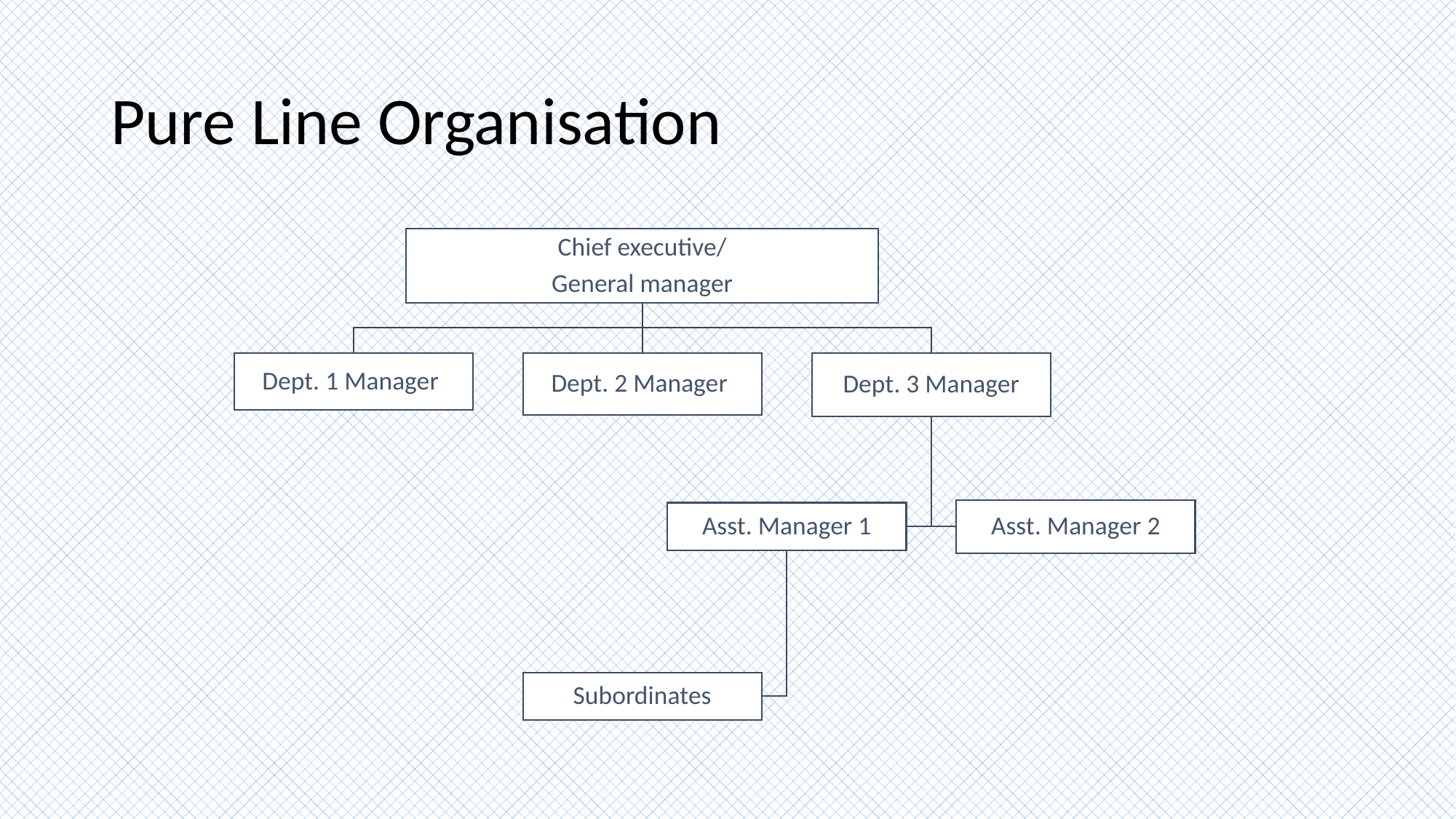

# Pure Line Organisation
Chief executive/
General manager
Dept. 1 Manager
Dept. 2 Manager
Dept. 3 Manager
Asst. Manager 1
Subordinates
Asst. Manager 2